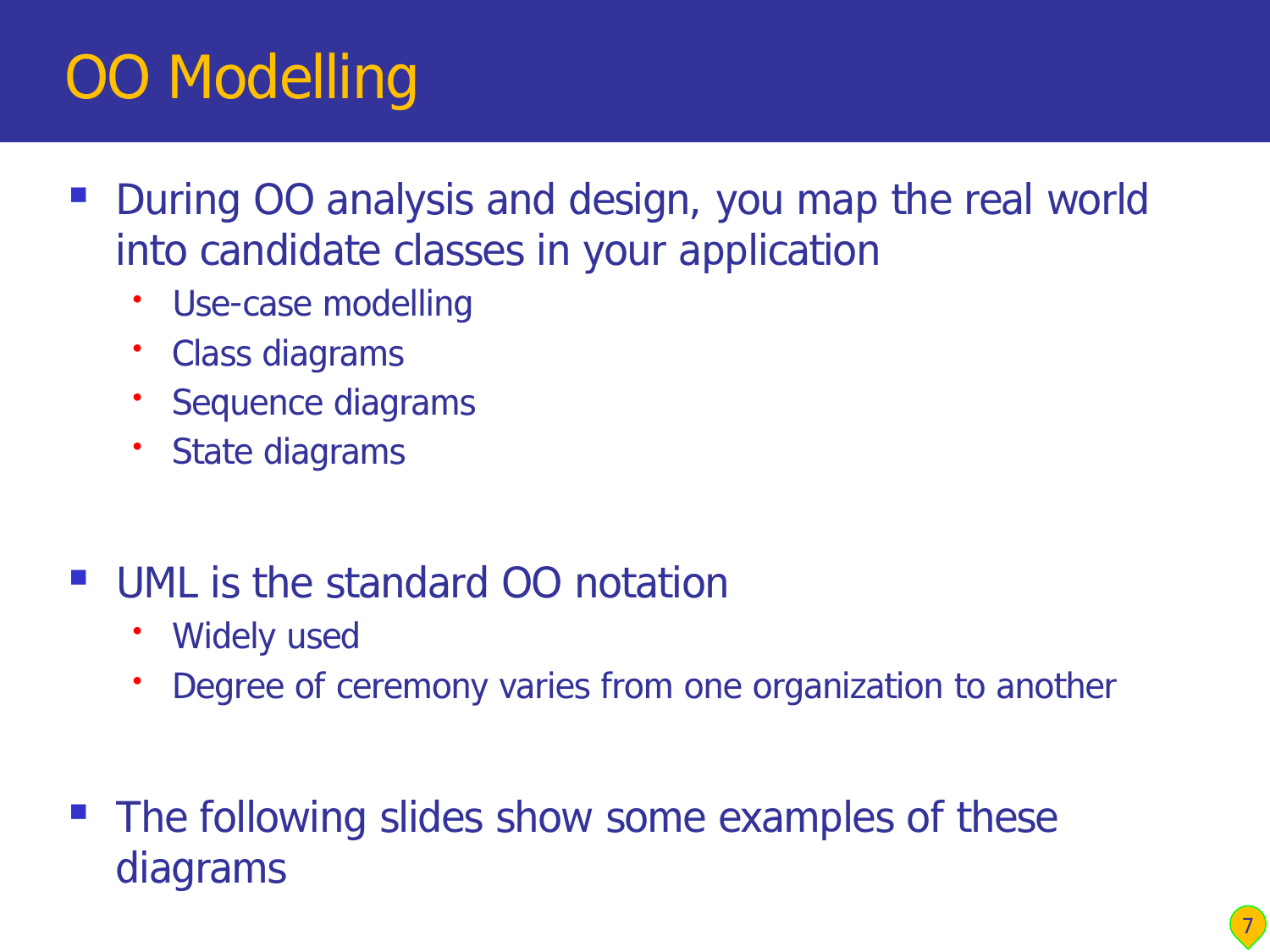

# OO Modelling
During OO analysis and design, you map the real world into candidate classes in your application
Use-case modelling
Class diagrams
Sequence diagrams
State diagrams

UML is the standard OO notation
Widely used
Degree of ceremony varies from one organization to another

The following slides show some examples of these diagrams
7